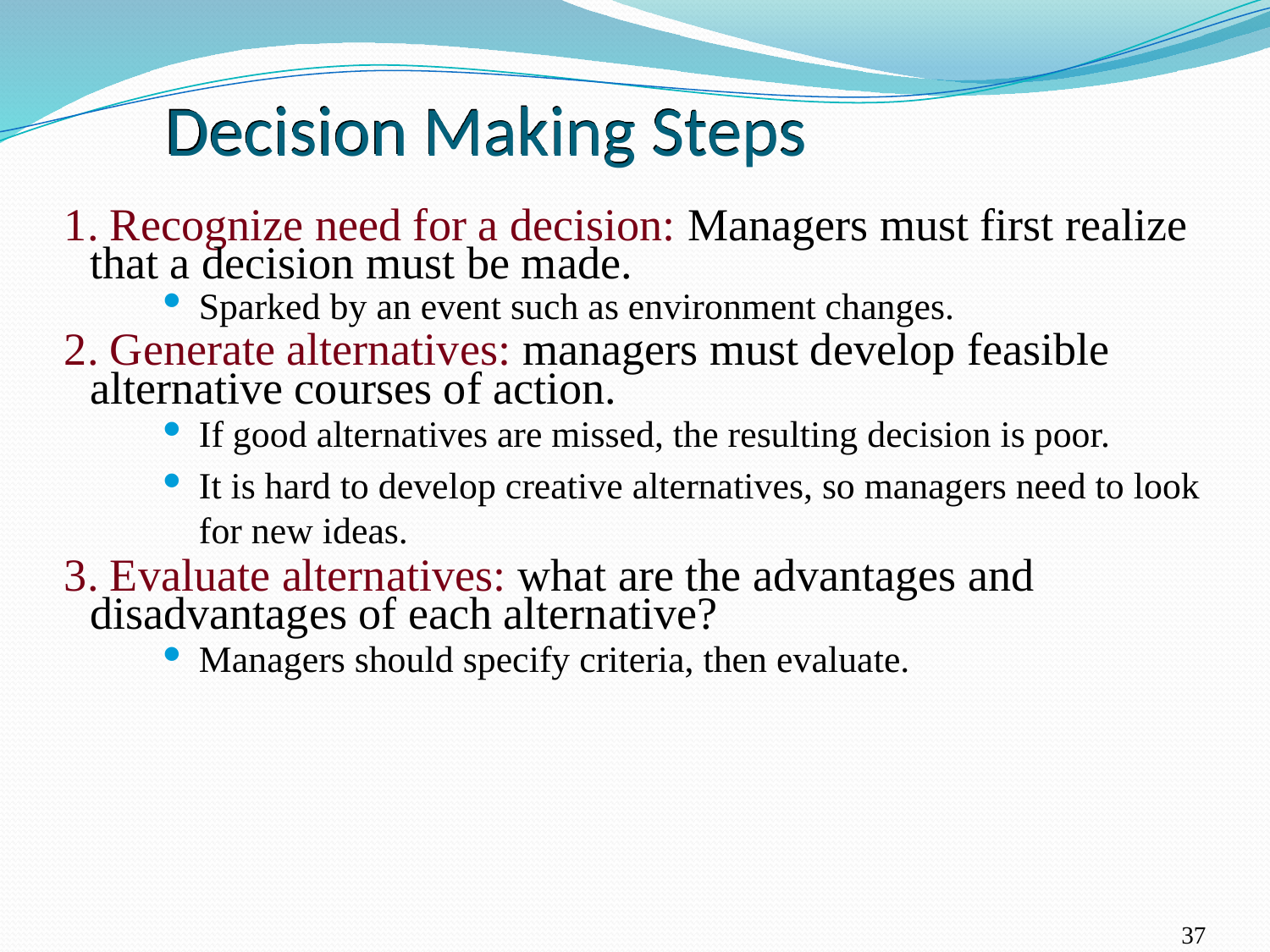

# Decision Making Steps
1. Recognize need for a decision: Managers must first realize that a decision must be made.
Sparked by an event such as environment changes.
2. Generate alternatives: managers must develop feasible alternative courses of action.
If good alternatives are missed, the resulting decision is poor.
It is hard to develop creative alternatives, so managers need to look for new ideas.
3. Evaluate alternatives: what are the advantages and disadvantages of each alternative?
Managers should specify criteria, then evaluate.
37